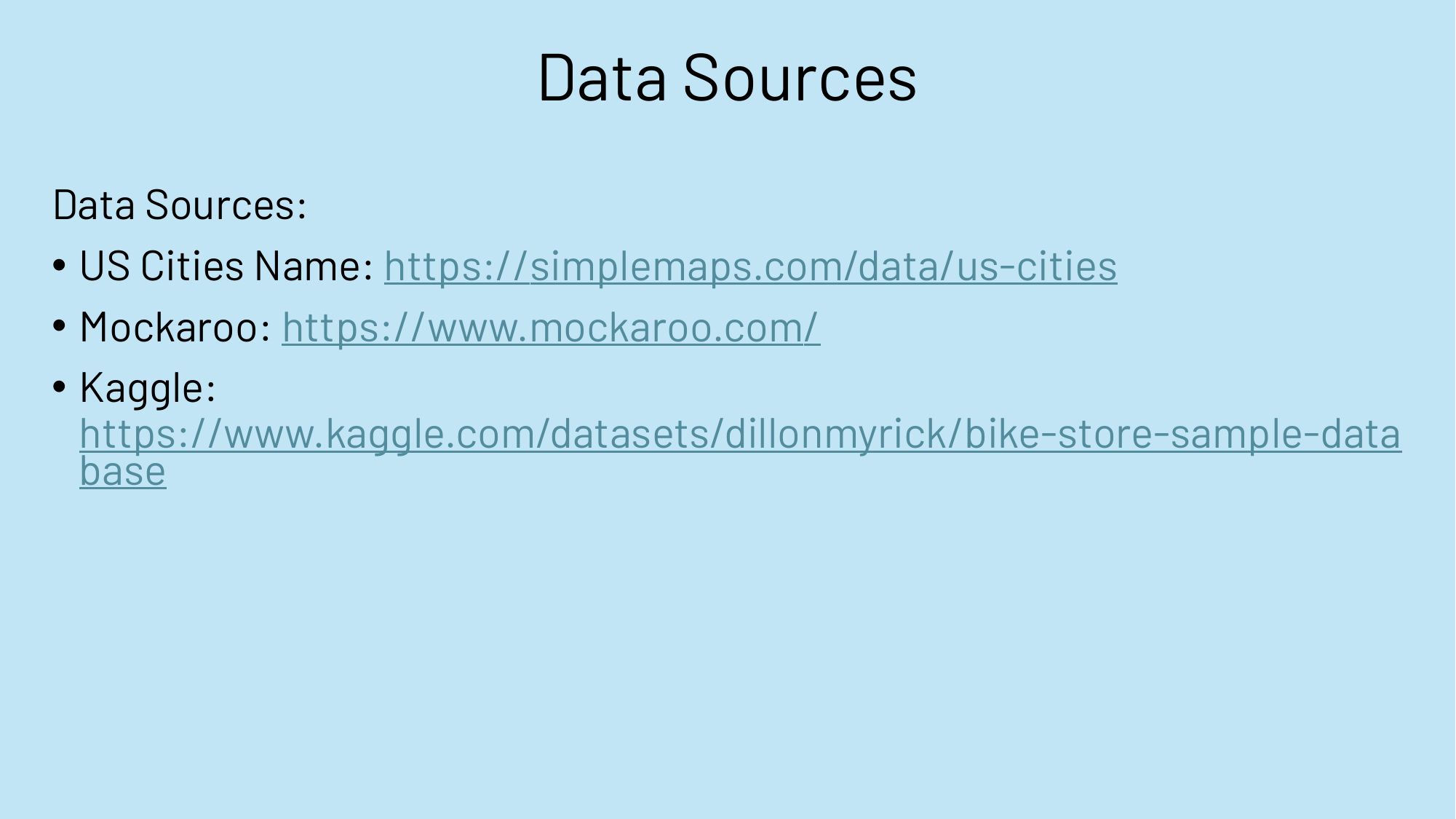

# Data Sources
Data Sources:
US Cities Name: https://simplemaps.com/data/us-cities
Mockaroo: https://www.mockaroo.com/
Kaggle:  https://www.kaggle.com/datasets/dillonmyrick/bike-store-sample-database